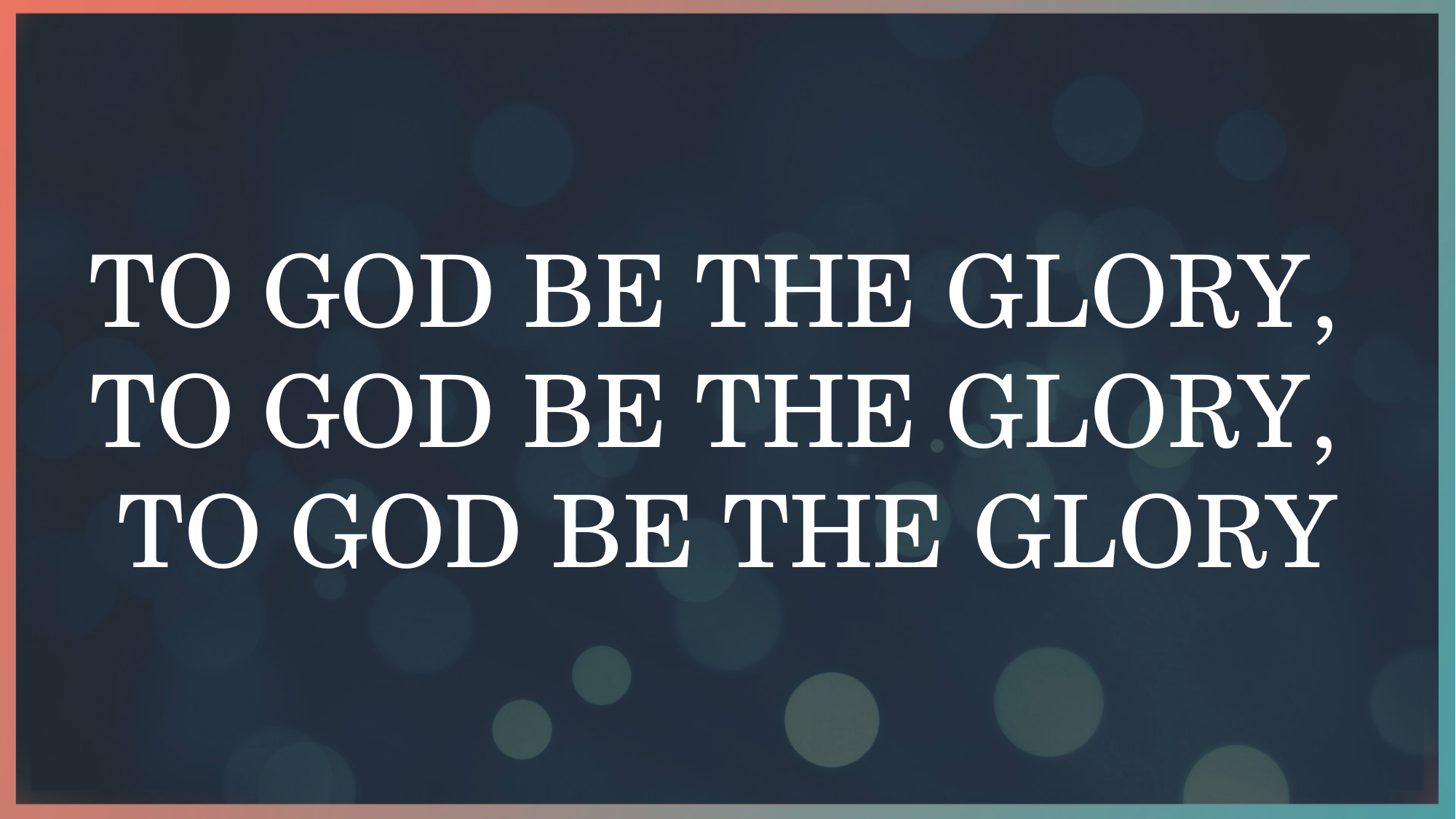

TO GOD BE THE GLORY,
TO GOD BE THE GLORY,
TO GOD BE THE GLORY